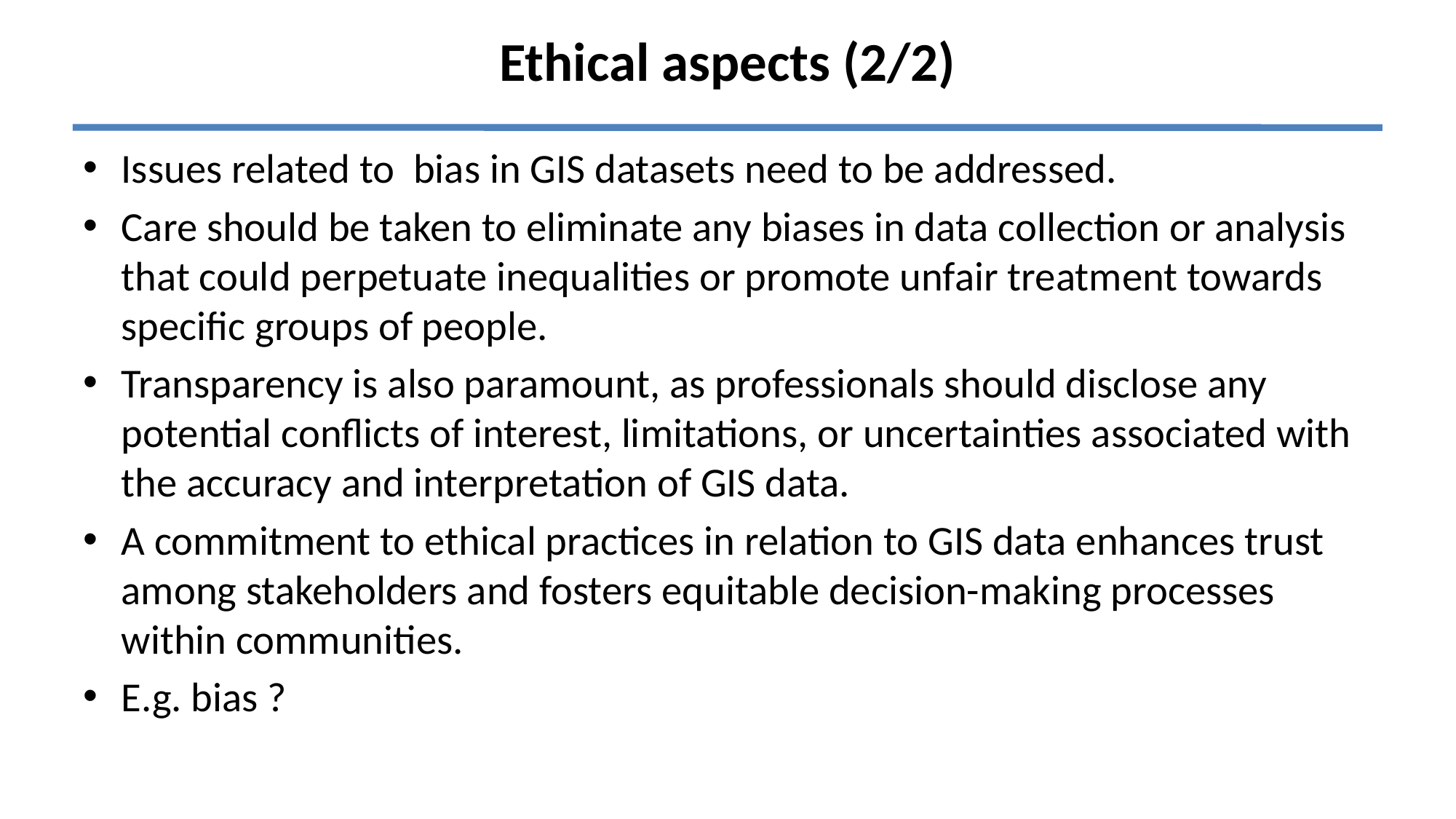

# Ethical aspects (2/2)
Issues related to  bias in GIS datasets need to be addressed.
Care should be taken to eliminate any biases in data collection or analysis that could perpetuate inequalities or promote unfair treatment towards specific groups of people.
Transparency is also paramount, as professionals should disclose any potential conflicts of interest, limitations, or uncertainties associated with the accuracy and interpretation of GIS data.
A commitment to ethical practices in relation to GIS data enhances trust among stakeholders and fosters equitable decision-making processes within communities.
E.g. bias ?